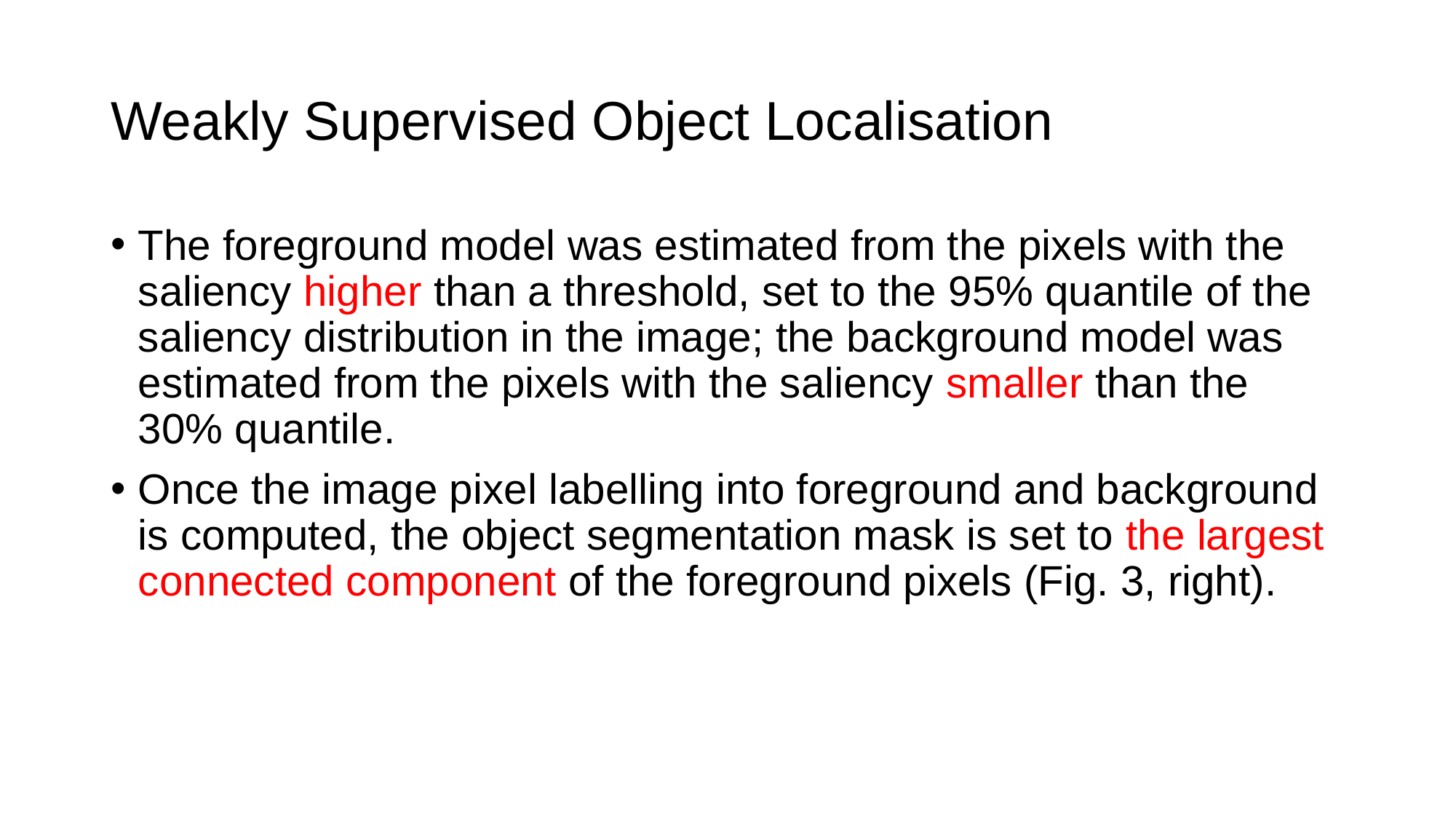

# Weakly Supervised Object Localisation
The foreground model was estimated from the pixels with the saliency higher than a threshold, set to the 95% quantile of the saliency distribution in the image; the background model was estimated from the pixels with the saliency smaller than the 30% quantile.
Once the image pixel labelling into foreground and background is computed, the object segmentation mask is set to the largest connected component of the foreground pixels (Fig. 3, right).